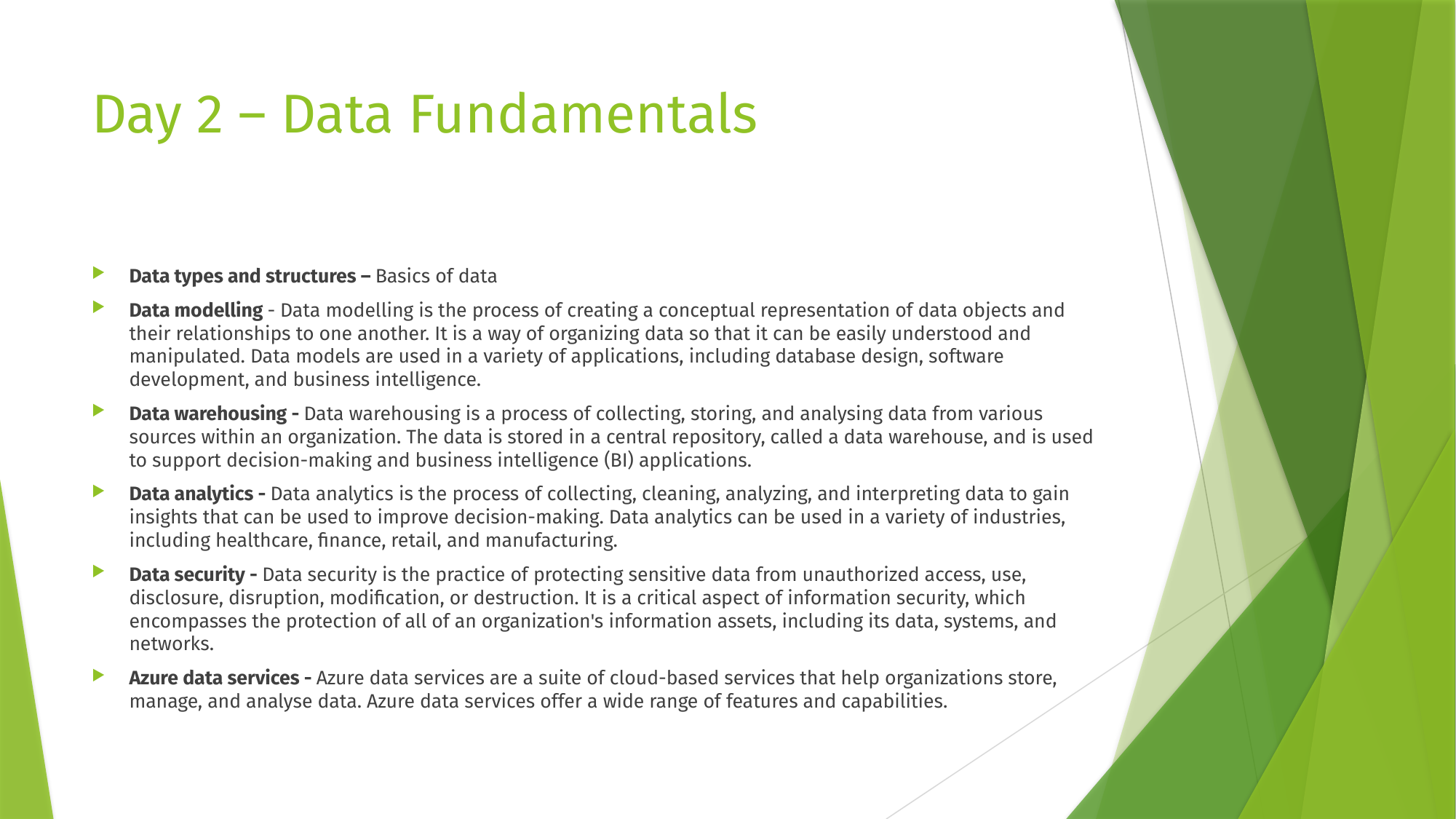

# Day 2 – Data Fundamentals
Data types and structures – Basics of data
Data modelling - Data modelling is the process of creating a conceptual representation of data objects and their relationships to one another. It is a way of organizing data so that it can be easily understood and manipulated. Data models are used in a variety of applications, including database design, software development, and business intelligence.
Data warehousing - Data warehousing is a process of collecting, storing, and analysing data from various sources within an organization. The data is stored in a central repository, called a data warehouse, and is used to support decision-making and business intelligence (BI) applications.
Data analytics - Data analytics is the process of collecting, cleaning, analyzing, and interpreting data to gain insights that can be used to improve decision-making. Data analytics can be used in a variety of industries, including healthcare, finance, retail, and manufacturing.
Data security - Data security is the practice of protecting sensitive data from unauthorized access, use, disclosure, disruption, modification, or destruction. It is a critical aspect of information security, which encompasses the protection of all of an organization's information assets, including its data, systems, and networks.
Azure data services - Azure data services are a suite of cloud-based services that help organizations store, manage, and analyse data. Azure data services offer a wide range of features and capabilities.